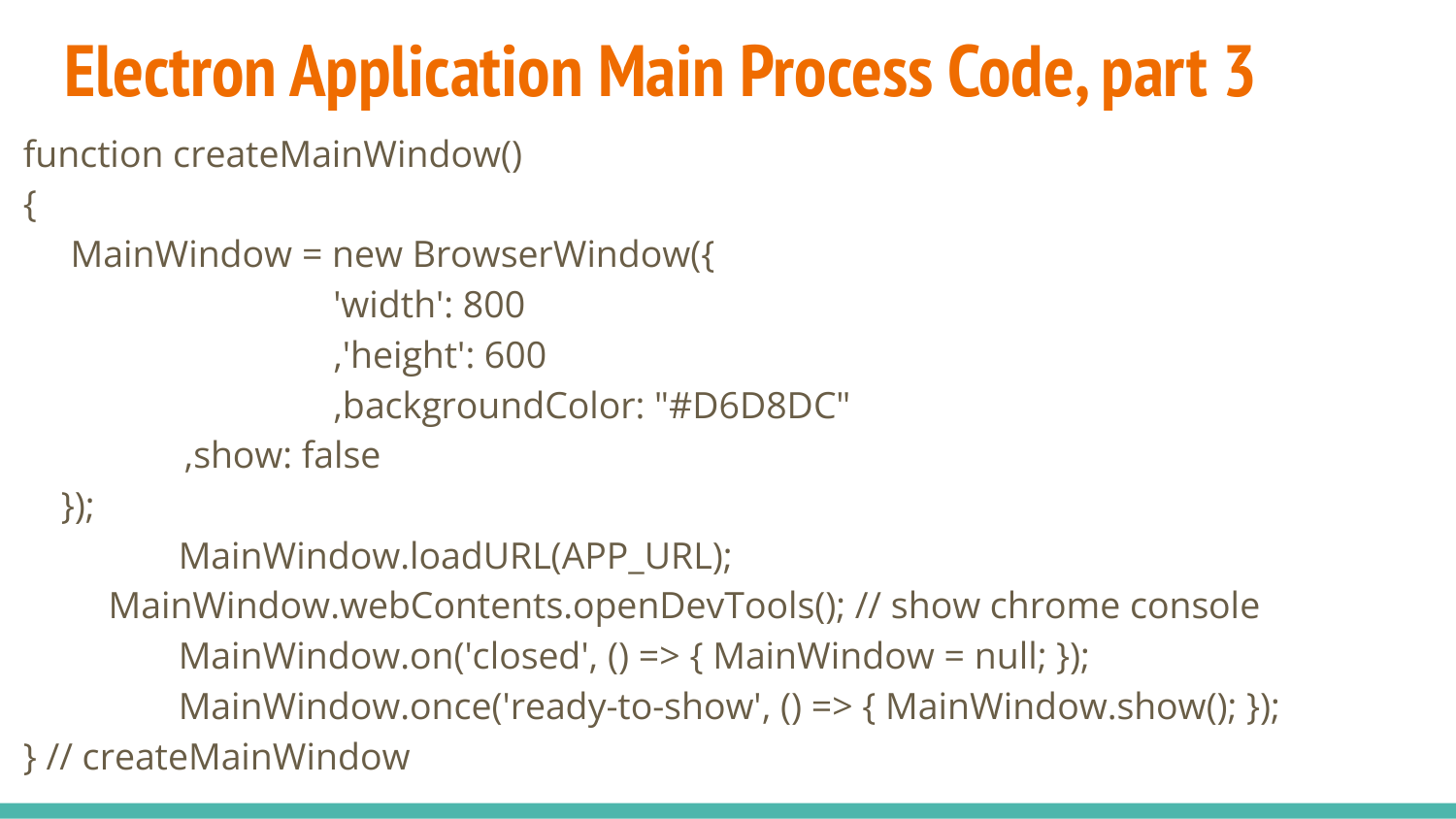

# Electron Application Main Process Code, part 3
function createMainWindow()
{
     MainWindow = new BrowserWindow({
		  'width': 800
		  ,'height': 600
		  ,backgroundColor: "#D6D8DC"
                 ,show: false
    });
	 MainWindow.loadURL(APP_URL);
         MainWindow.webContents.openDevTools(); // show chrome console
	 MainWindow.on('closed', () => { MainWindow = null; });
	 MainWindow.once('ready-to-show', () => { MainWindow.show(); });
} // createMainWindow